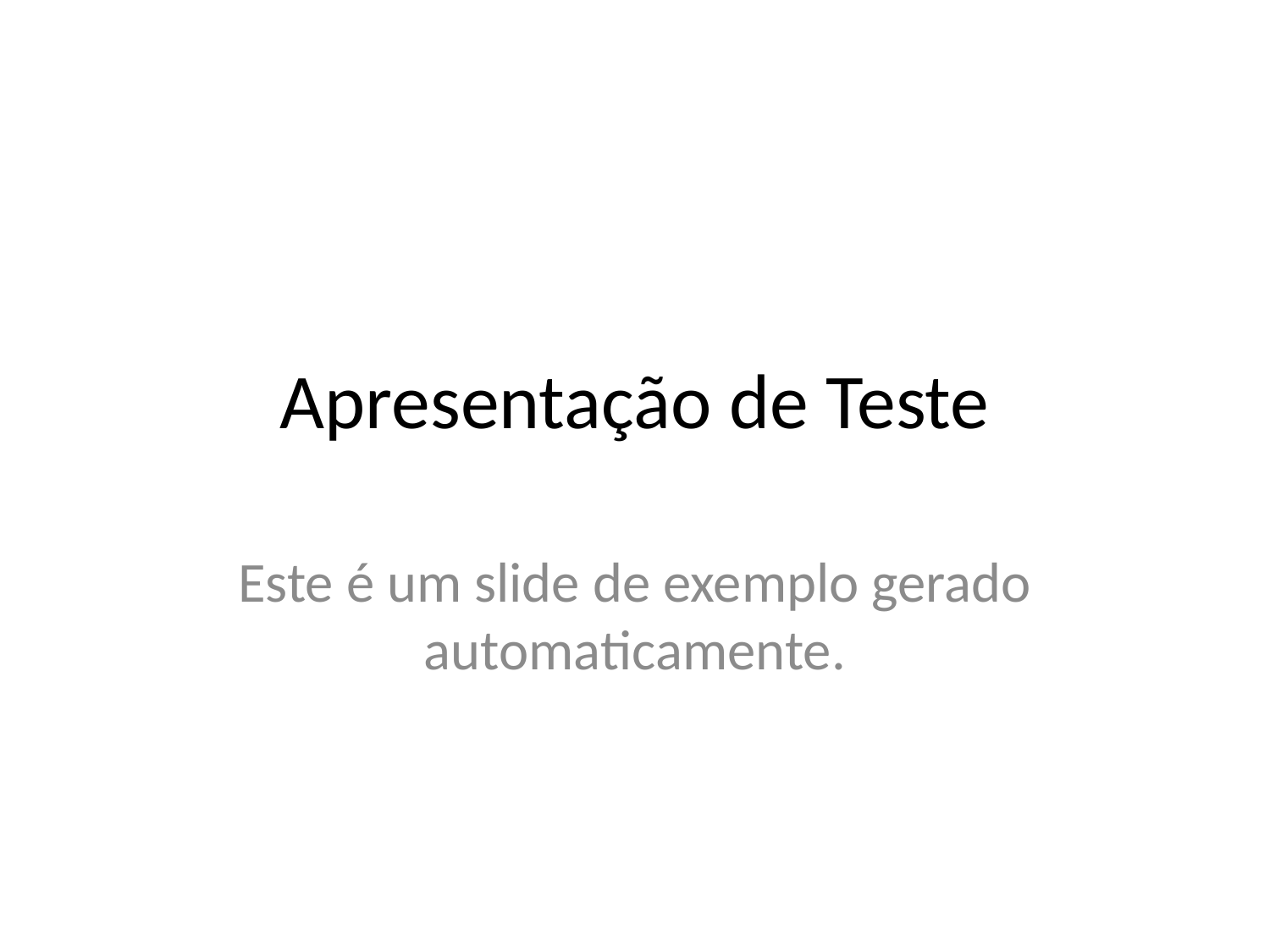

# Apresentação de Teste
Este é um slide de exemplo gerado automaticamente.